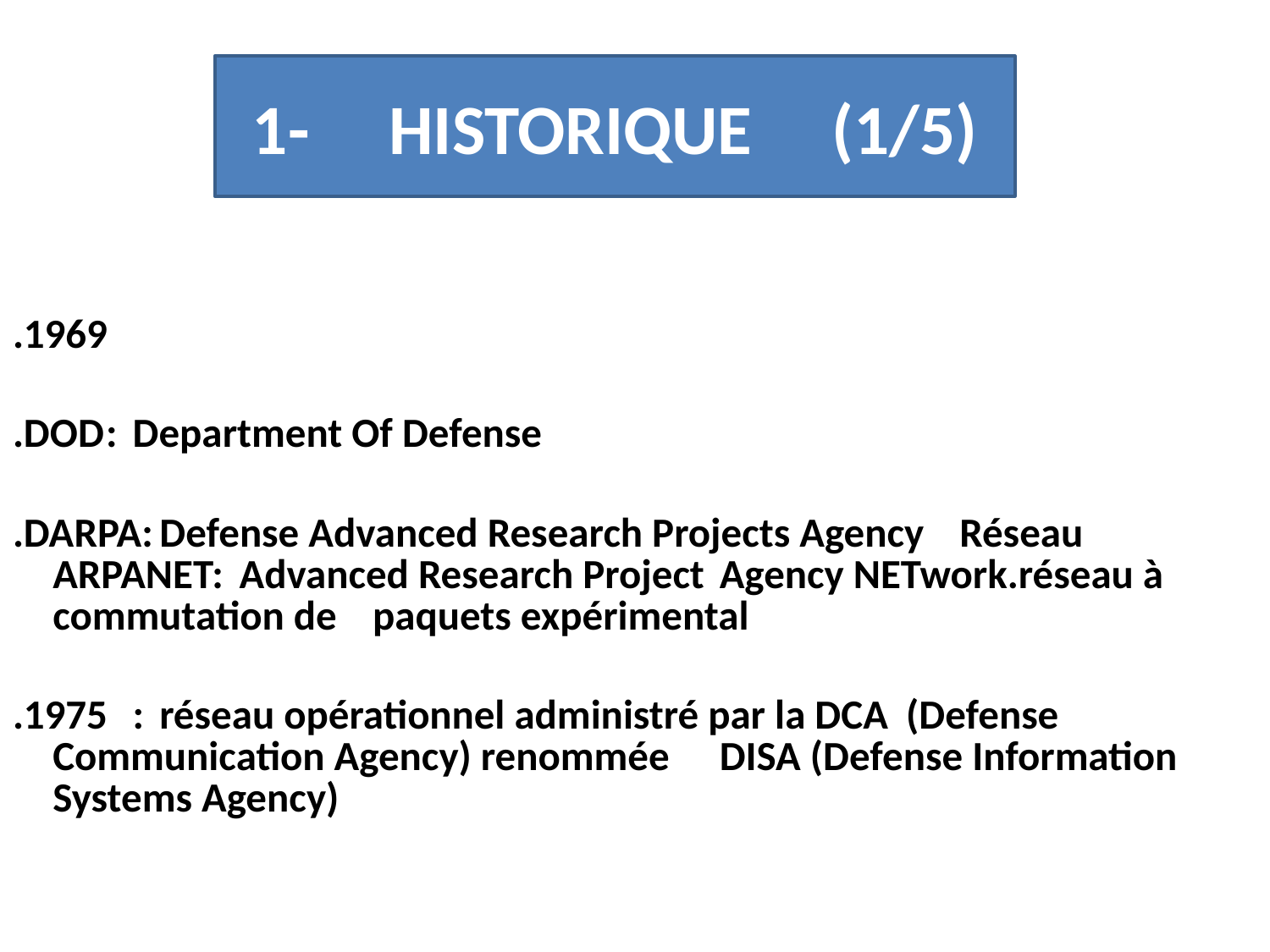

#
1-     HISTORIQUE     (1/5)

.1969

.DOD	:	Department Of Defense

.DARPA:	Defense Advanced Research Projects Agency 		Réseau ARPANET:	Advanced Research Project 		Agency NETwork.réseau à commutation de 		paquets expérimental

.1975	:	réseau opérationnel administré par la DCA 			(Defense Communication Agency) renommée    		DISA (Defense Information Systems Agency)